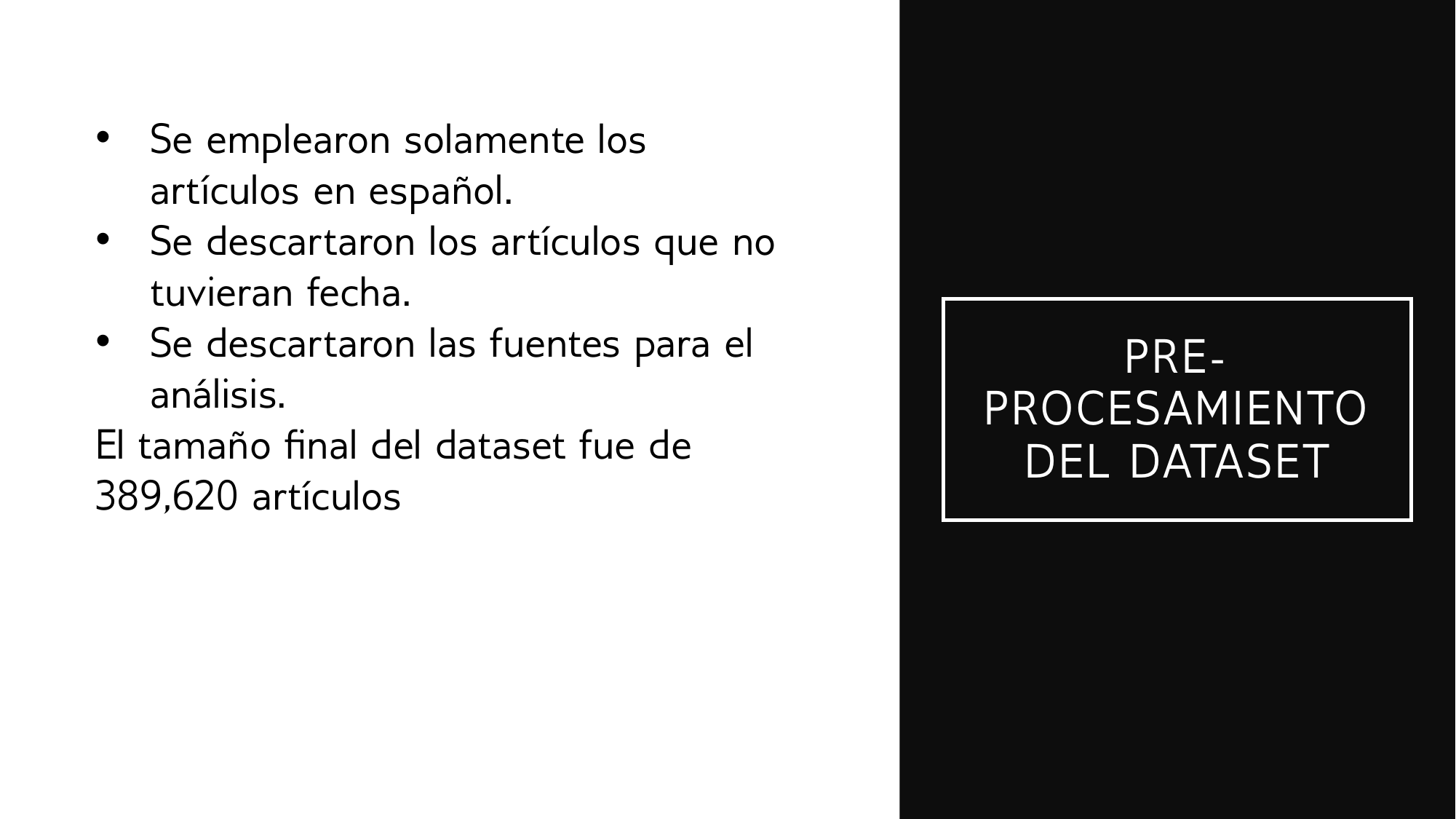

Se emplearon solamente los artículos en español.
Se descartaron los artículos que no tuvieran fecha.
Se descartaron las fuentes para el análisis.
El tamaño final del dataset fue de 389,620 artículos

# Pre-procesamiento del dataset